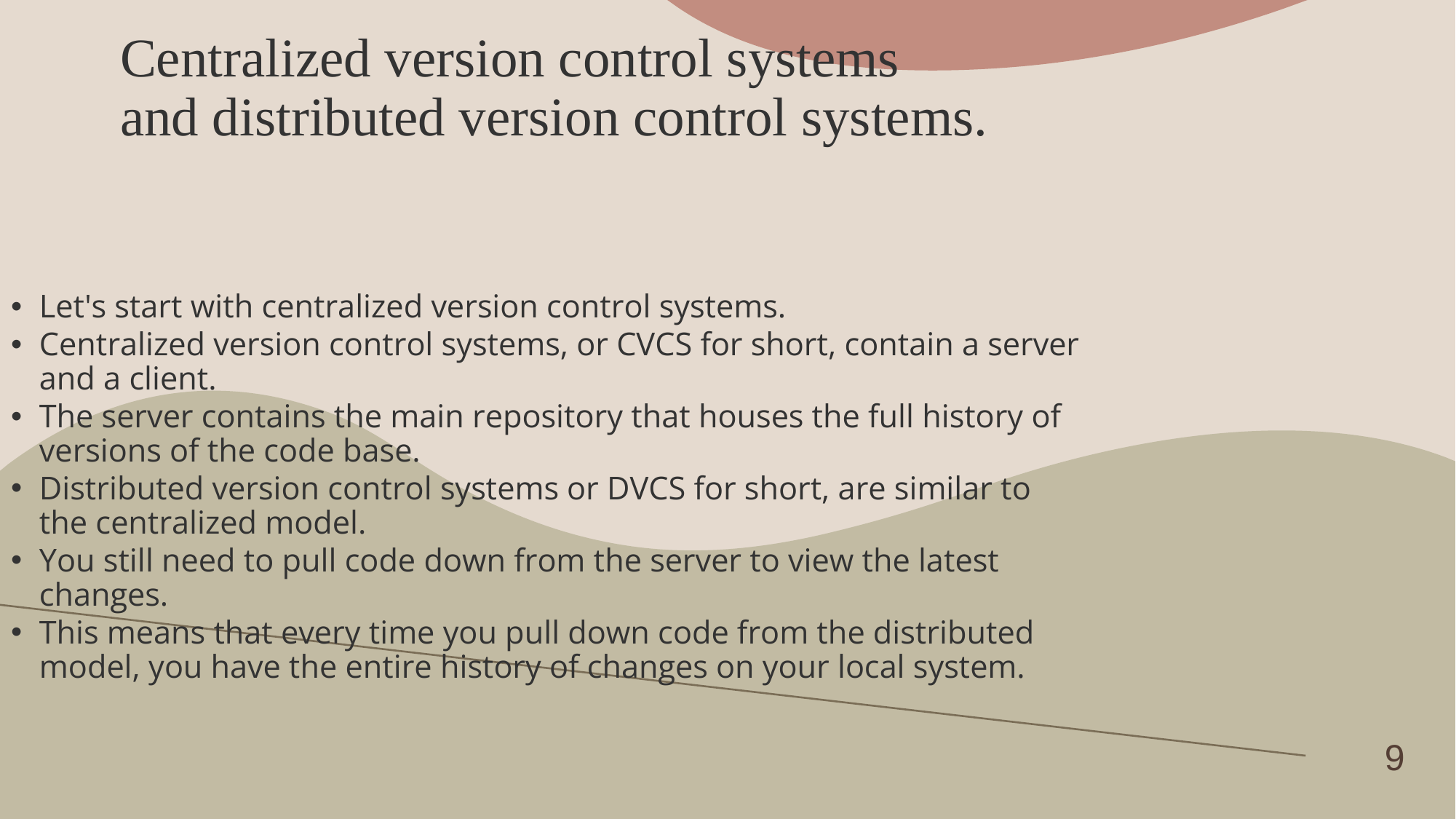

# Centralized version control systems  and distributed version control systems.

Let's start with centralized version control systems.
Centralized version control systems, or CVCS for short, contain a server and a client.
The server contains the main repository that houses the full history of versions of the code base.
Distributed version control systems or DVCS for short, are similar to the centralized model.
You still need to pull code down from the server to view the latest changes.
This means that every time you pull down code from the distributed model, you have the entire history of changes on your local system.

9